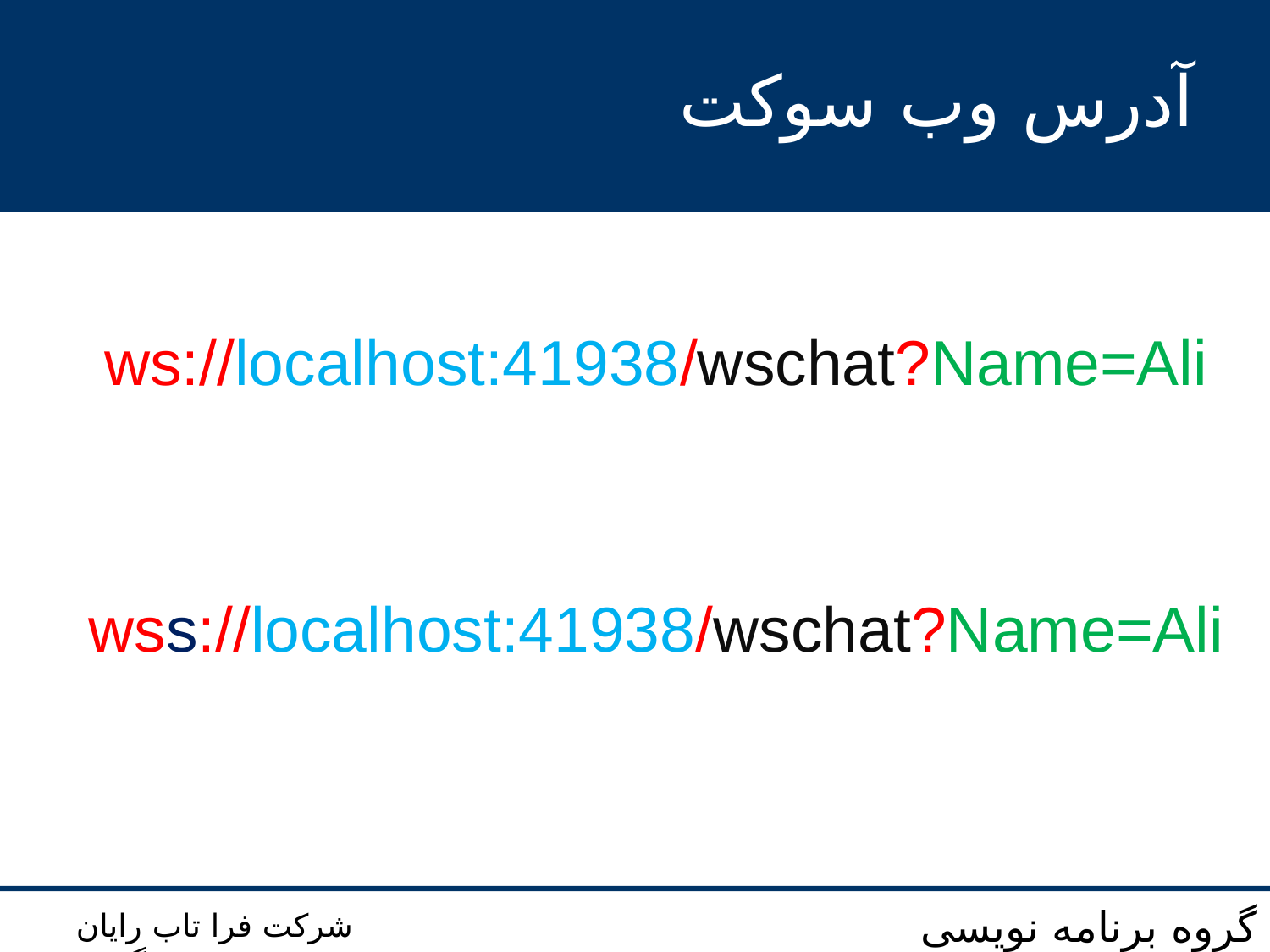

# آدرس وب سوکت

ws://localhost:41938/wschat?Name=Ali

wss://localhost:41938/wschat?Name=Ali

گروه برنامه نویسی هیلتن
شرکت فرا تاب رایان گستر